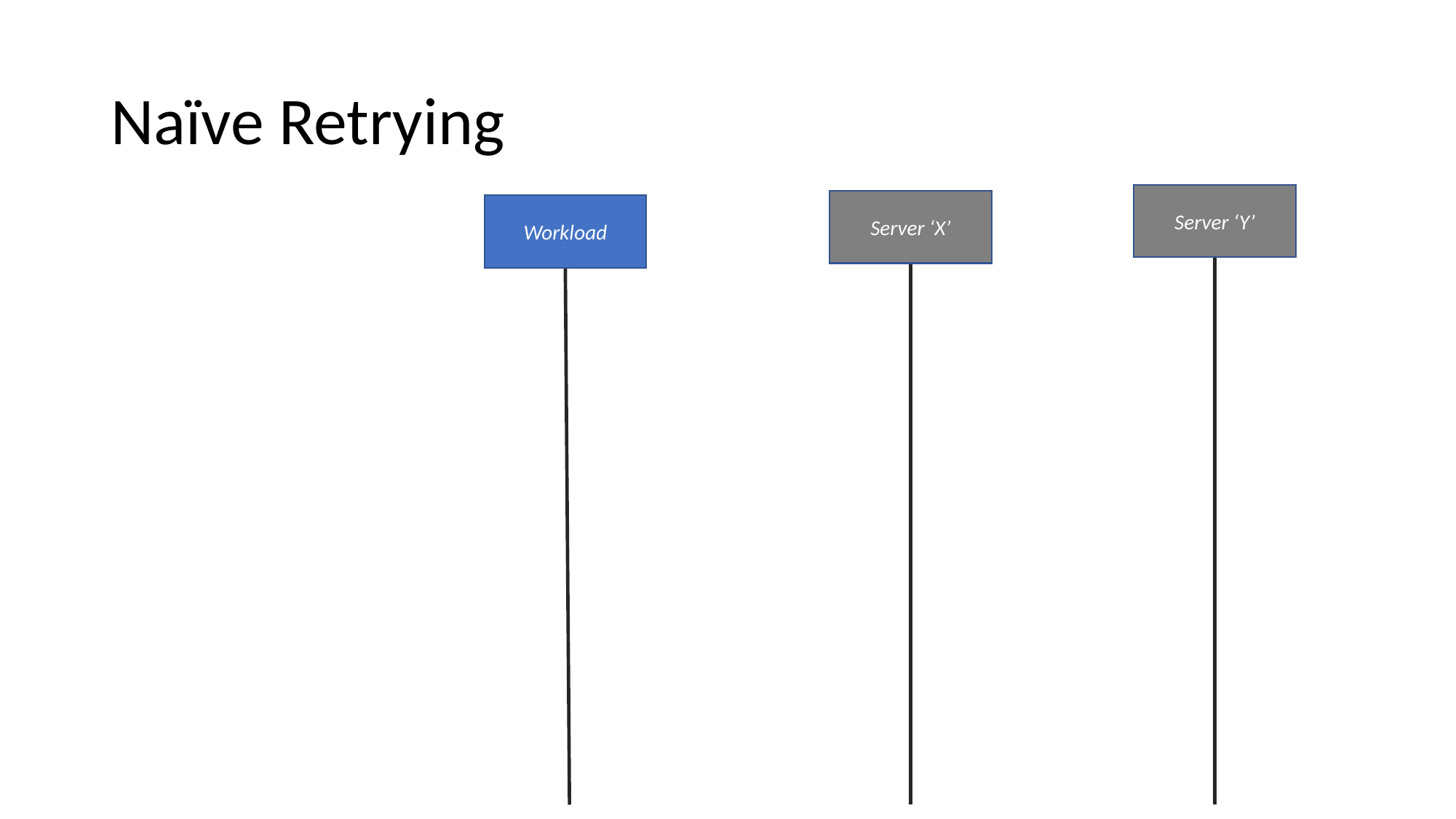

# Naïve Retrying
Server ‘Y’
Server ‘X’
Workload